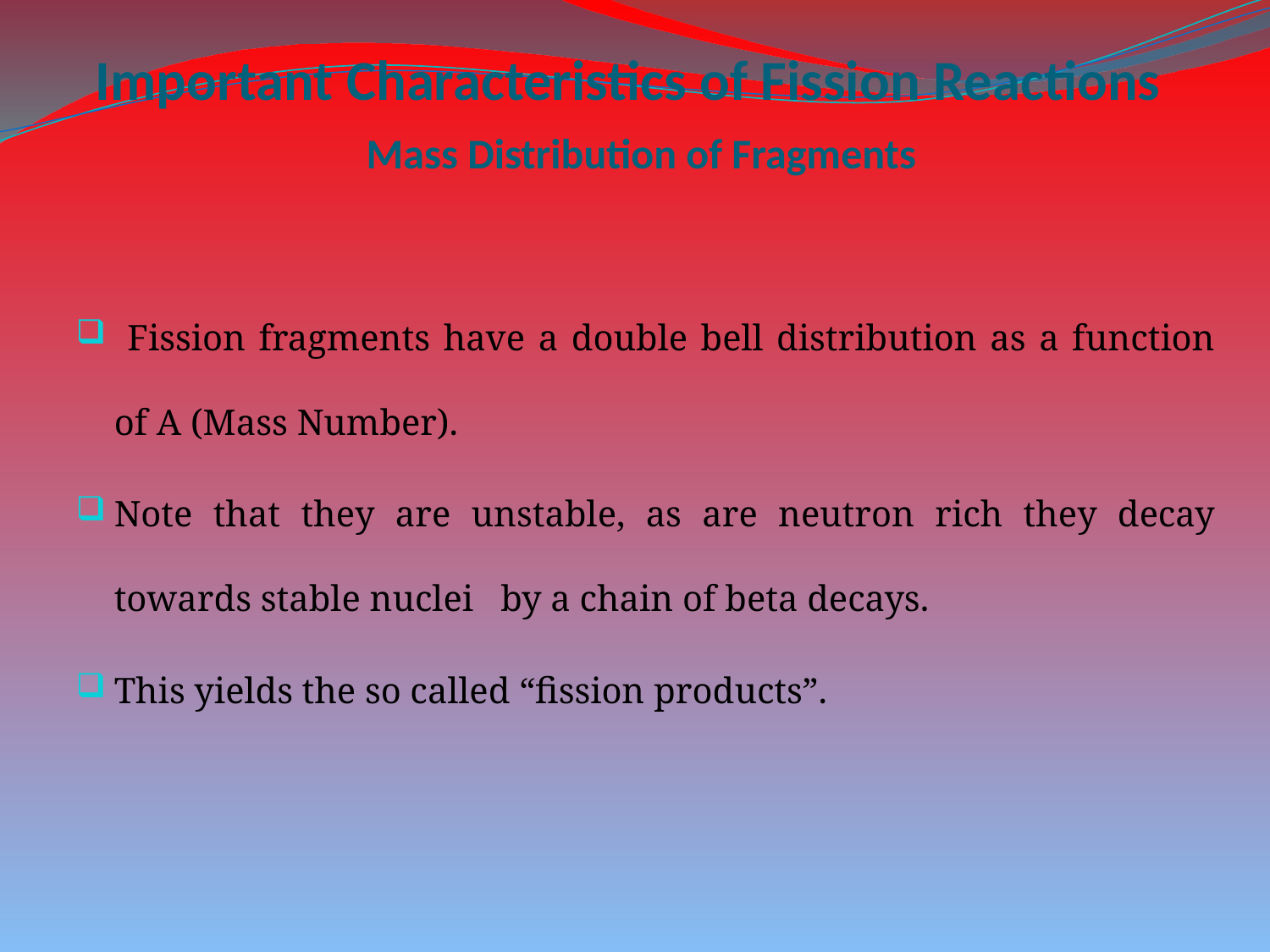

# Important Characteristics of Fission Reactions Mass Distribution of Fragments
 Fission fragments have a double bell distribution as a function of A (Mass Number).
Note that they are unstable, as are neutron rich they decay towards stable nuclei   by a chain of beta decays.
This yields the so called “fission products”.